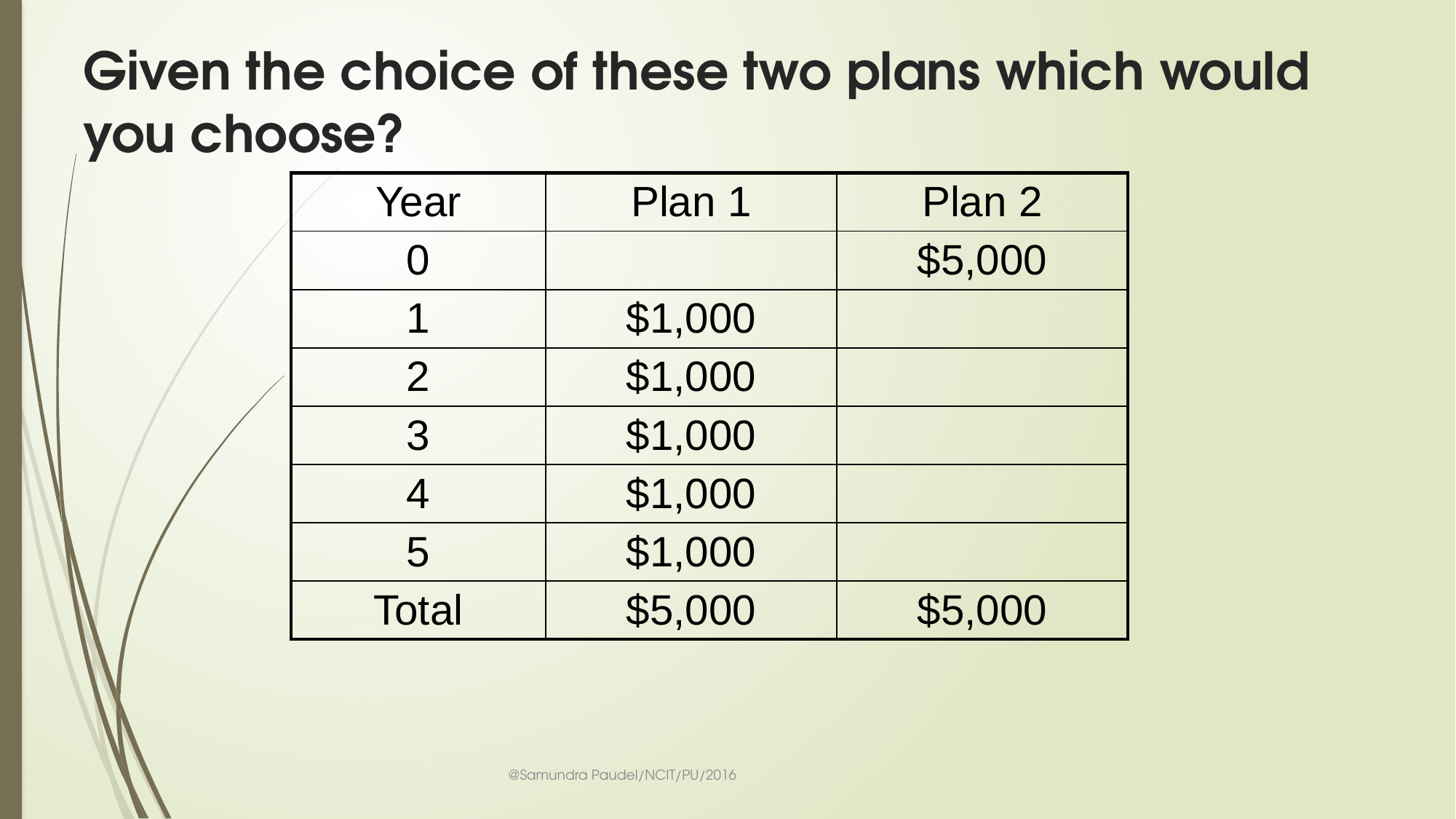

# Given the choice of these two plans which would you choose?
| Year | Plan 1 | Plan 2 |
| --- | --- | --- |
| 0 |  | $5,000 |
| 1 | $1,000 |  |
| 2 | $1,000 |  |
| 3 | $1,000 |  |
| 4 | $1,000 |  |
| 5 | $1,000 |  |
| Total | $5,000 | $5,000 |

@Samundra Paudel/NCIT/PU/2016